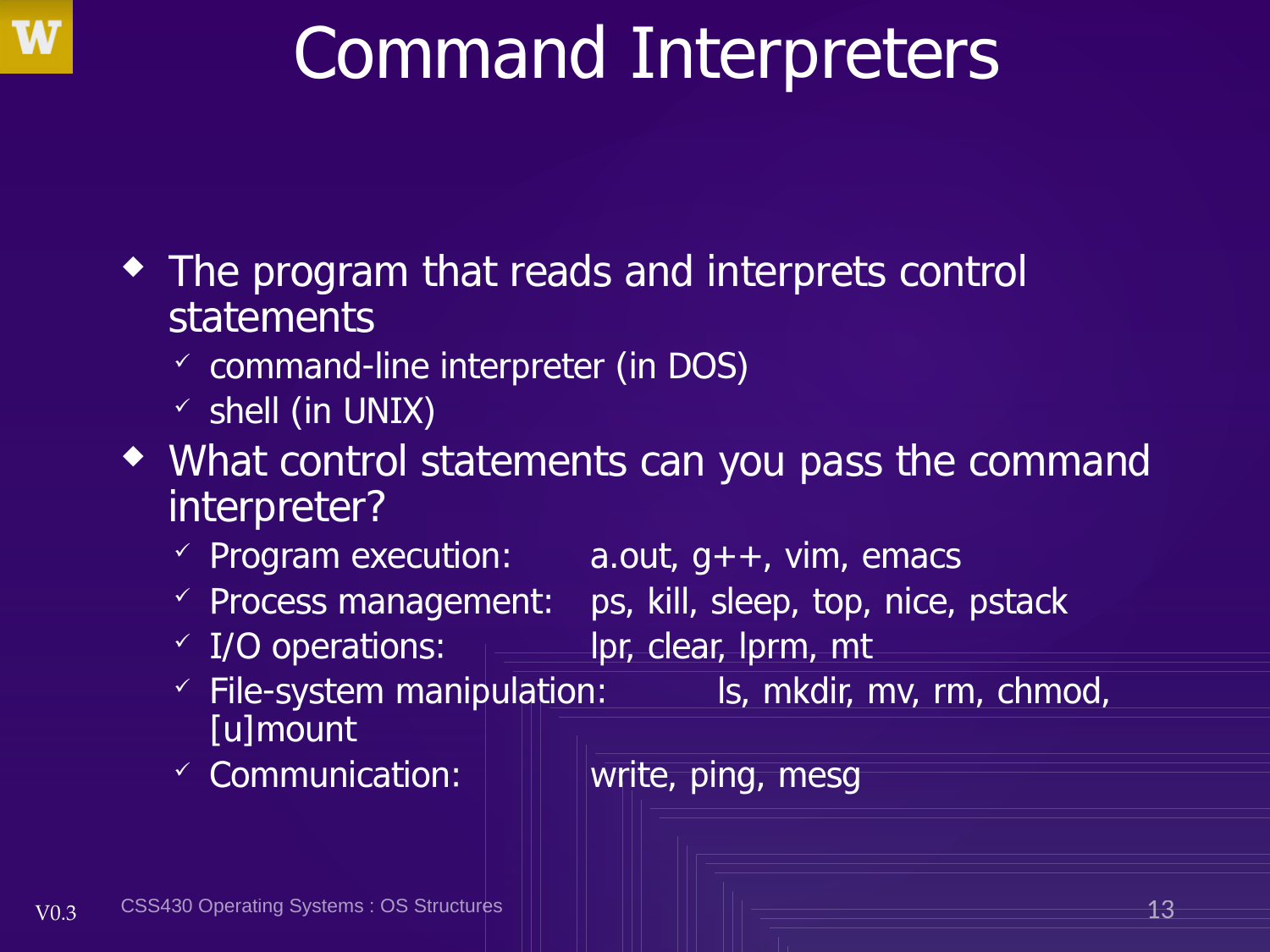

# Command Interpreters
The program that reads and interprets control statements
command-line interpreter (in DOS)
shell (in UNIX)
What control statements can you pass the command interpreter?
Program execution:	a.out, g++, vim, emacs
Process management:	ps, kill, sleep, top, nice, pstack
I/O operations:		lpr, clear, lprm, mt
File-system manipulation:	ls, mkdir, mv, rm, chmod, [u]mount
Communication:		write, ping, mesg
CSS430 Operating Systems : OS Structures
13